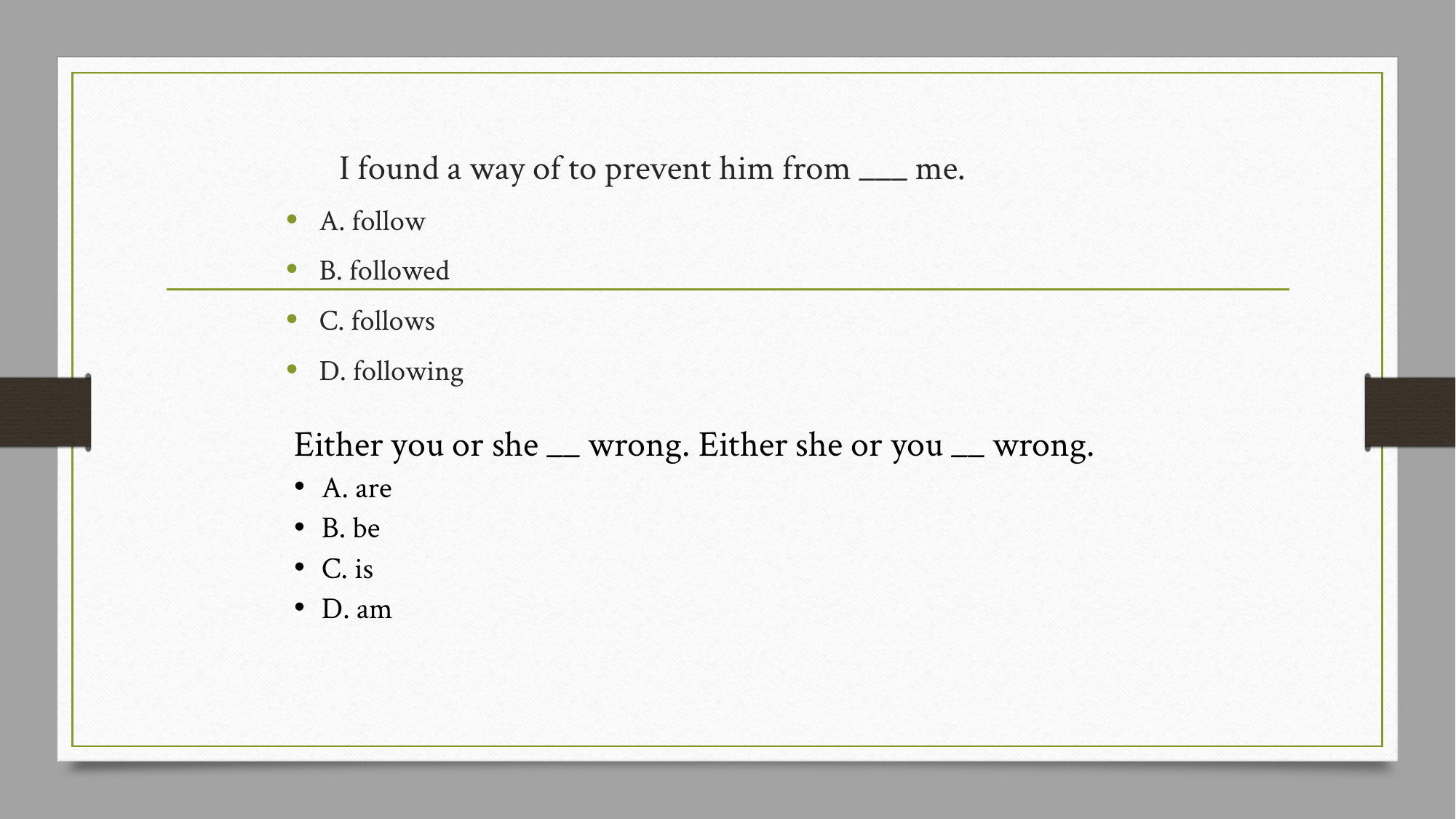

I found a way of to prevent him from ___ me.
A. follow
B. followed
C. follows
D. following
Either you or she __ wrong. Either she or you __ wrong.
A. are
B. be
C. is
D. am